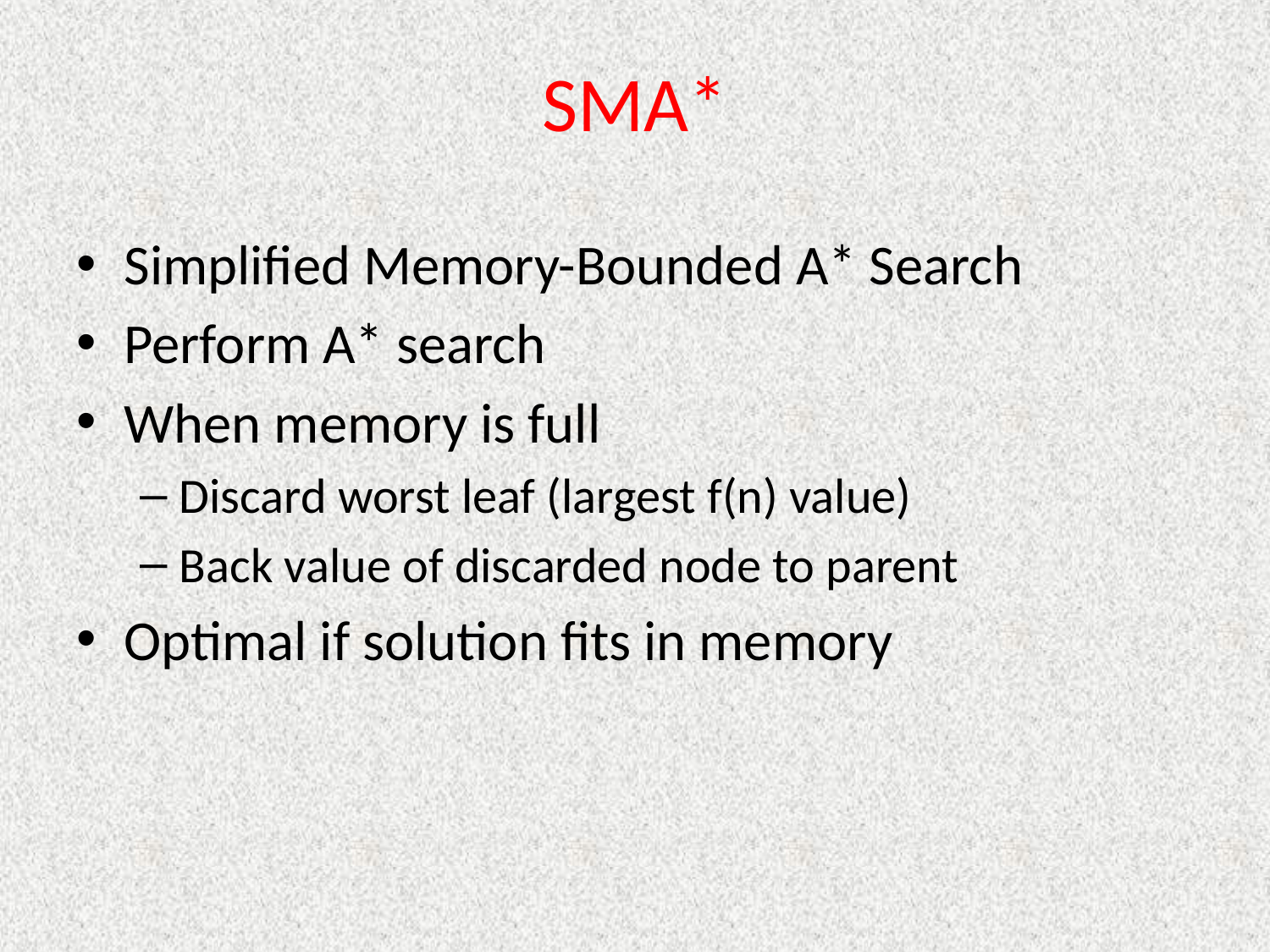

# SMA*
Simplified Memory-Bounded A* Search
Perform A* search
When memory is full
Discard worst leaf (largest f(n) value)
Back value of discarded node to parent
Optimal if solution fits in memory